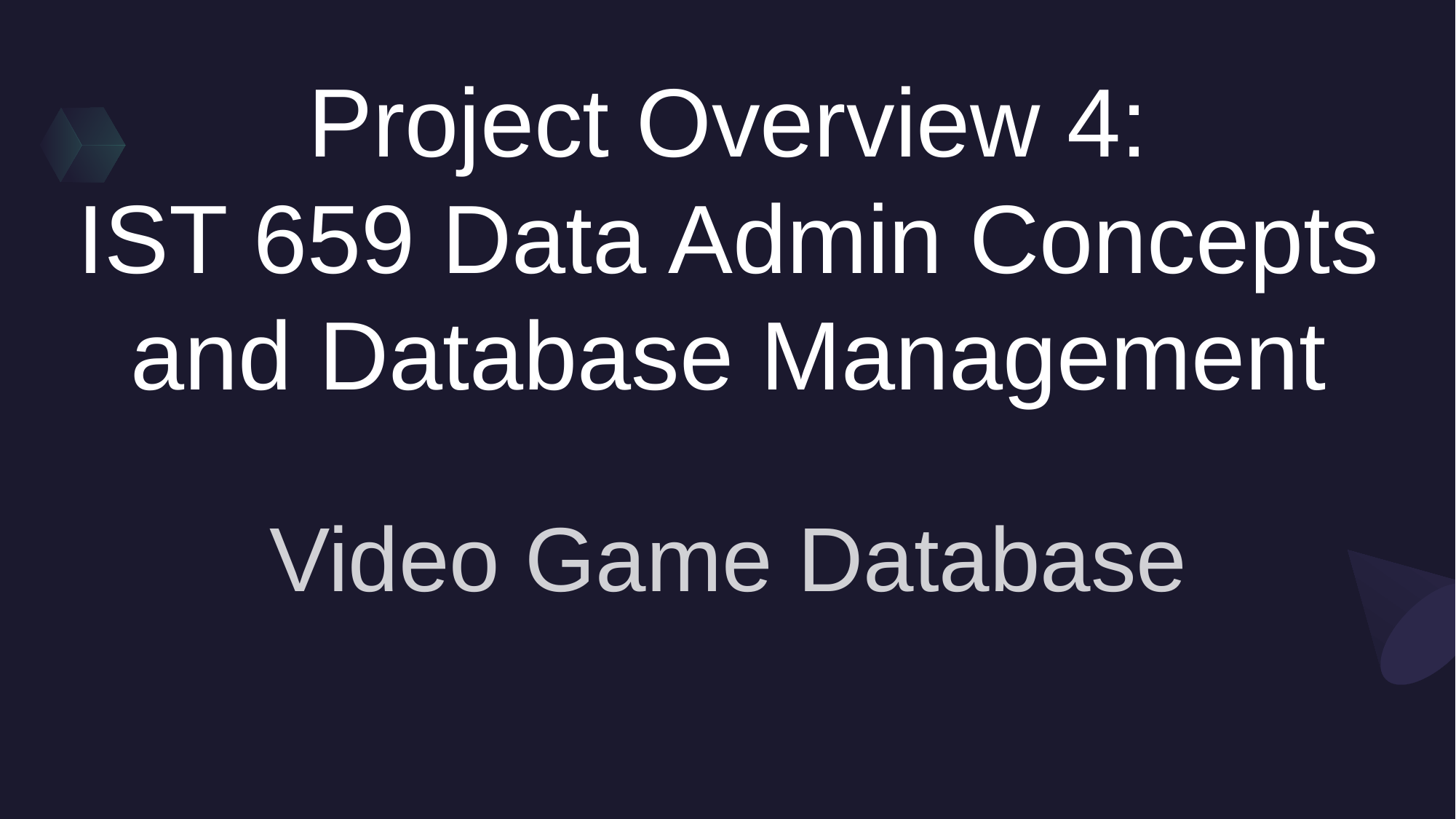

# Project Overview 4: IST 659 Data Admin Concepts and Database Management

Video Game Database